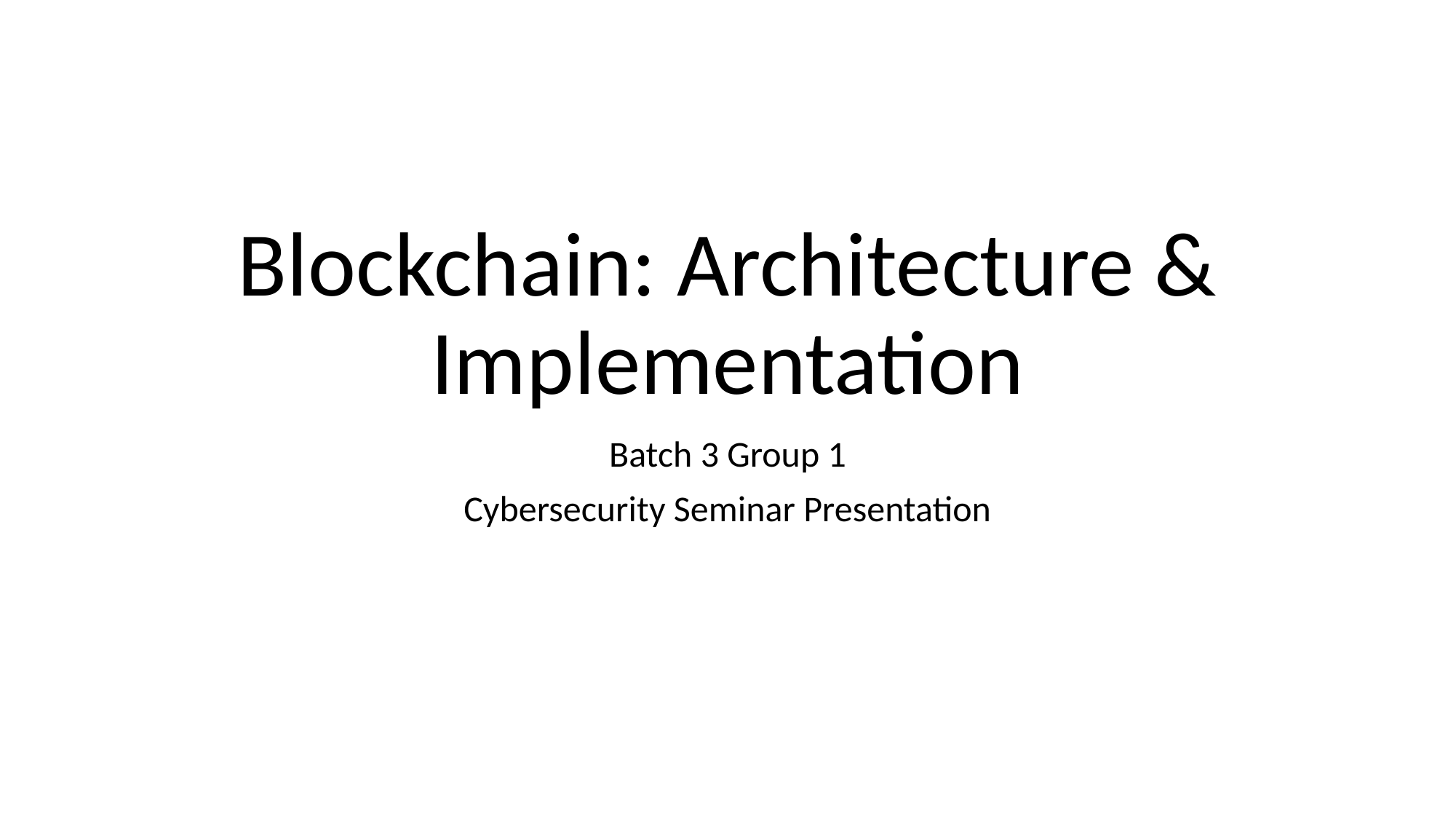

# Blockchain: Architecture & Implementation
Batch 3 Group 1
Cybersecurity Seminar Presentation